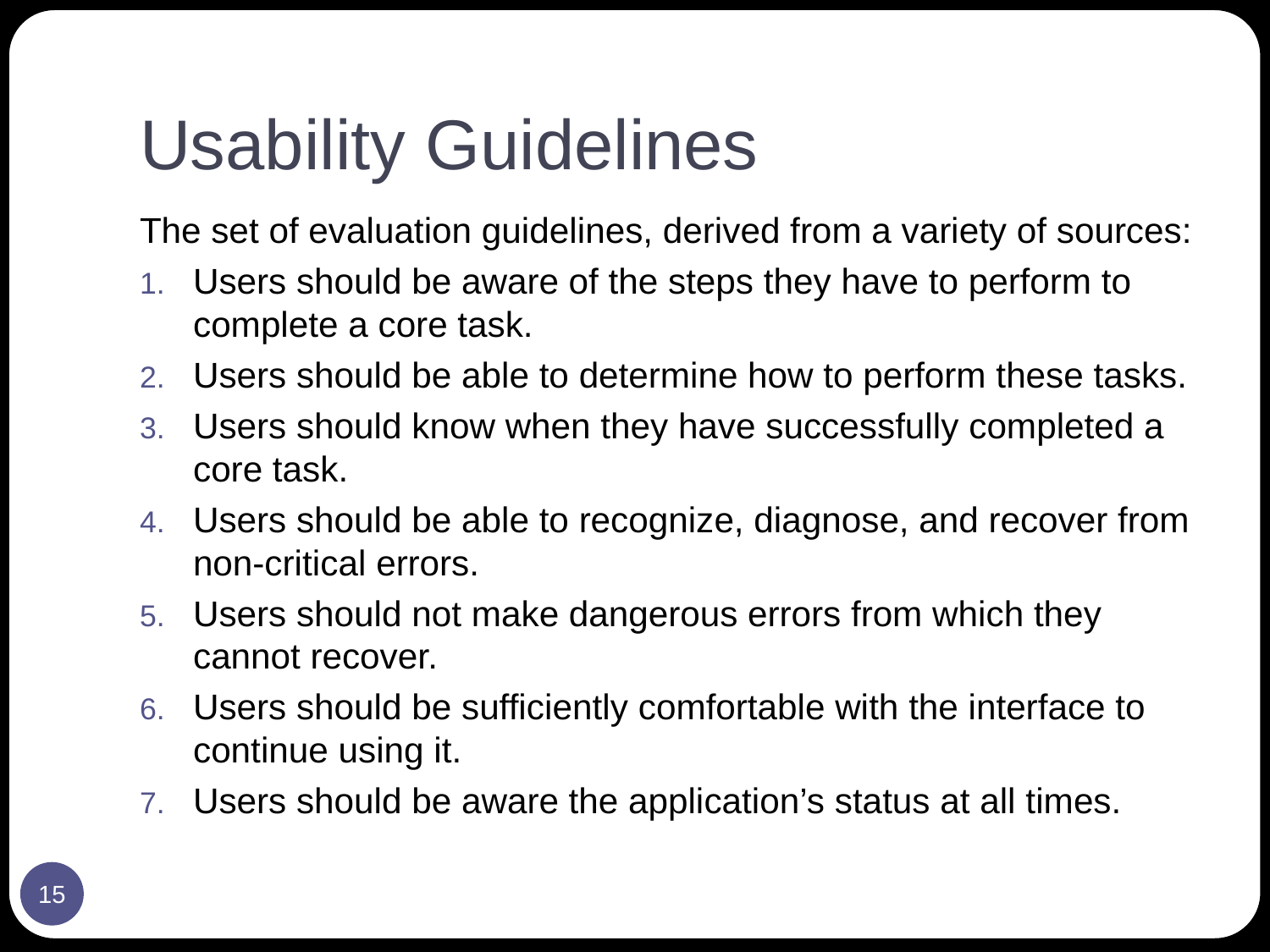

# Usability Guidelines
The set of evaluation guidelines, derived from a variety of sources:
Users should be aware of the steps they have to perform to complete a core task.
Users should be able to determine how to perform these tasks.
Users should know when they have successfully completed a core task.
Users should be able to recognize, diagnose, and recover from non-critical errors.
Users should not make dangerous errors from which they cannot recover.
Users should be sufficiently comfortable with the interface to continue using it.
Users should be aware the application’s status at all times.
15